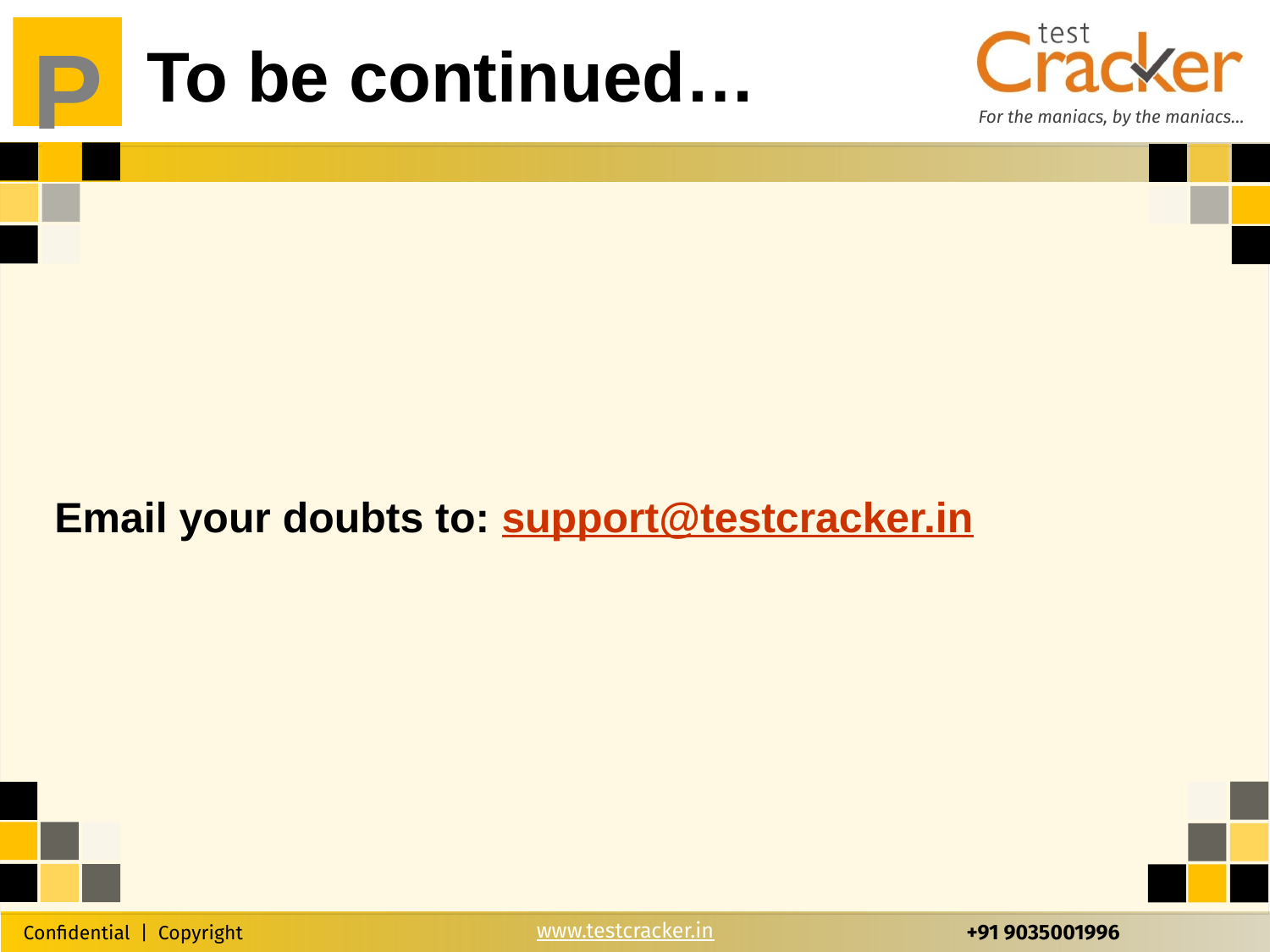

To be continued…
Email your doubts to: support@testcracker.in